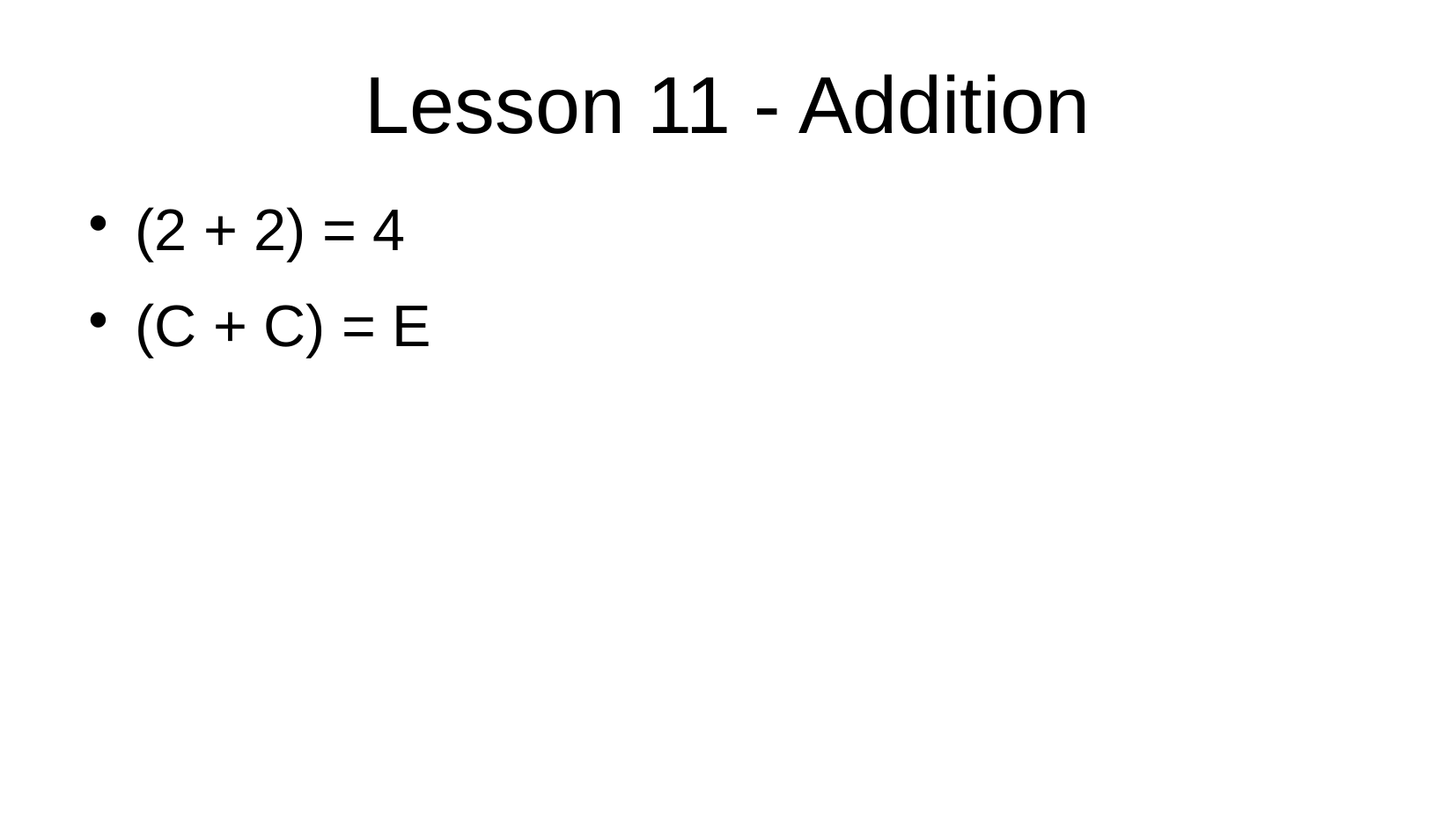

Lesson 11 - Addition
(2 + 2) = 4
(C + C) = E